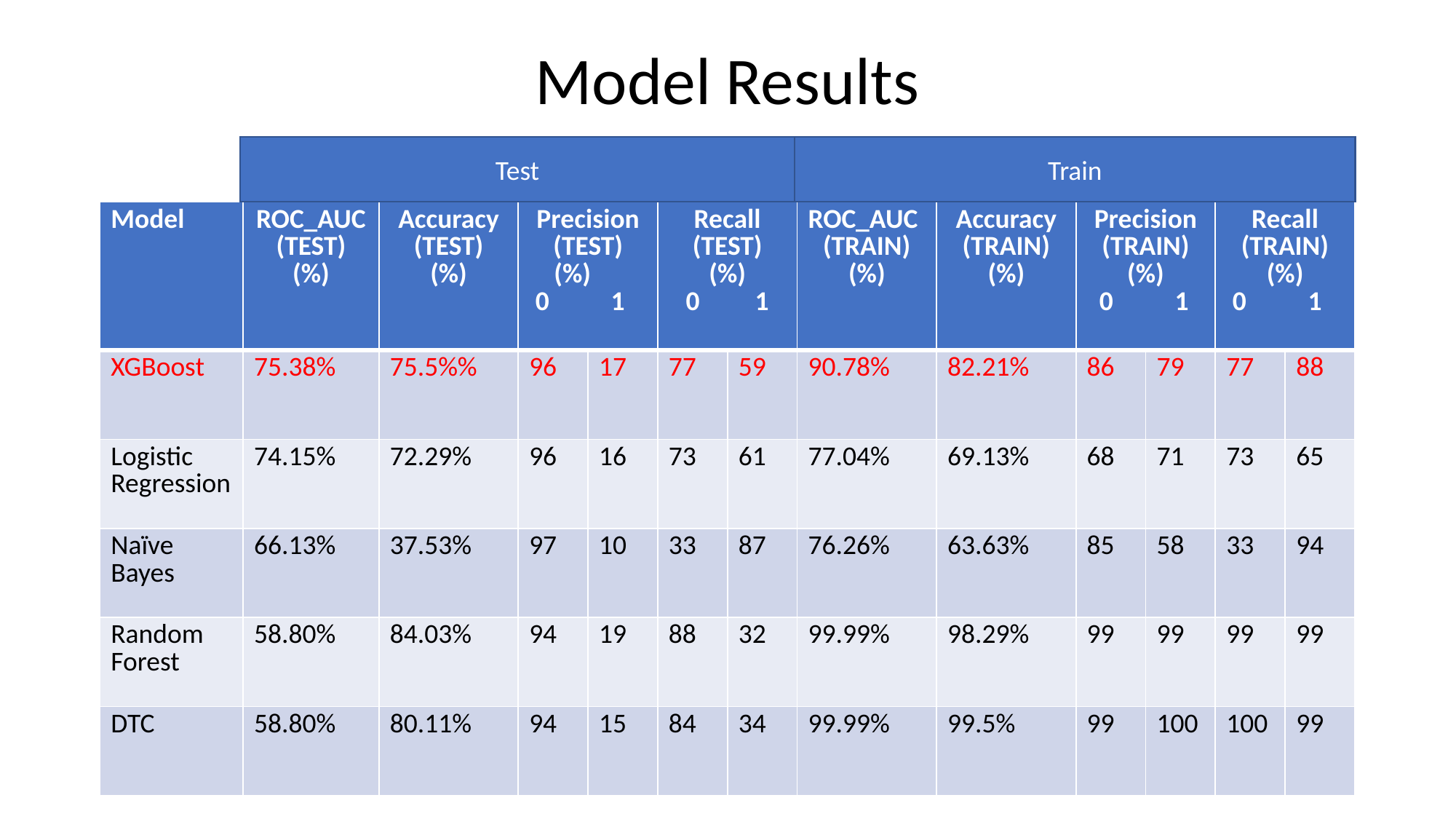

# Model Results
Train
Test
| Model | ROC\_AUC (TEST) (%) | Accuracy (TEST) (%) | Precision (TEST) (%) 0 1 |  | Recall (TEST) (%) 0 1 |  | ROC\_AUC (TRAIN) (%) | Accuracy (TRAIN) (%) | Precision (TRAIN) (%) 0 1 |  | Recall (TRAIN) (%) 0 1 |  |
| --- | --- | --- | --- | --- | --- | --- | --- | --- | --- | --- | --- | --- |
| XGBoost | 75.38% | 75.5%% | 96 | 17 | 77 | 59 | 90.78% | 82.21% | 86 | 79 | 77 | 88 |
| Logistic Regression | 74.15% | 72.29% | 96 | 16 | 73 | 61 | 77.04% | 69.13% | 68 | 71 | 73 | 65 |
| Naïve Bayes | 66.13% | 37.53% | 97 | 10 | 33 | 87 | 76.26% | 63.63% | 85 | 58 | 33 | 94 |
| Random Forest | 58.80% | 84.03% | 94 | 19 | 88 | 32 | 99.99% | 98.29% | 99 | 99 | 99 | 99 |
| DTC | 58.80% | 80.11% | 94 | 15 | 84 | 34 | 99.99% | 99.5% | 99 | 100 | 100 | 99 |